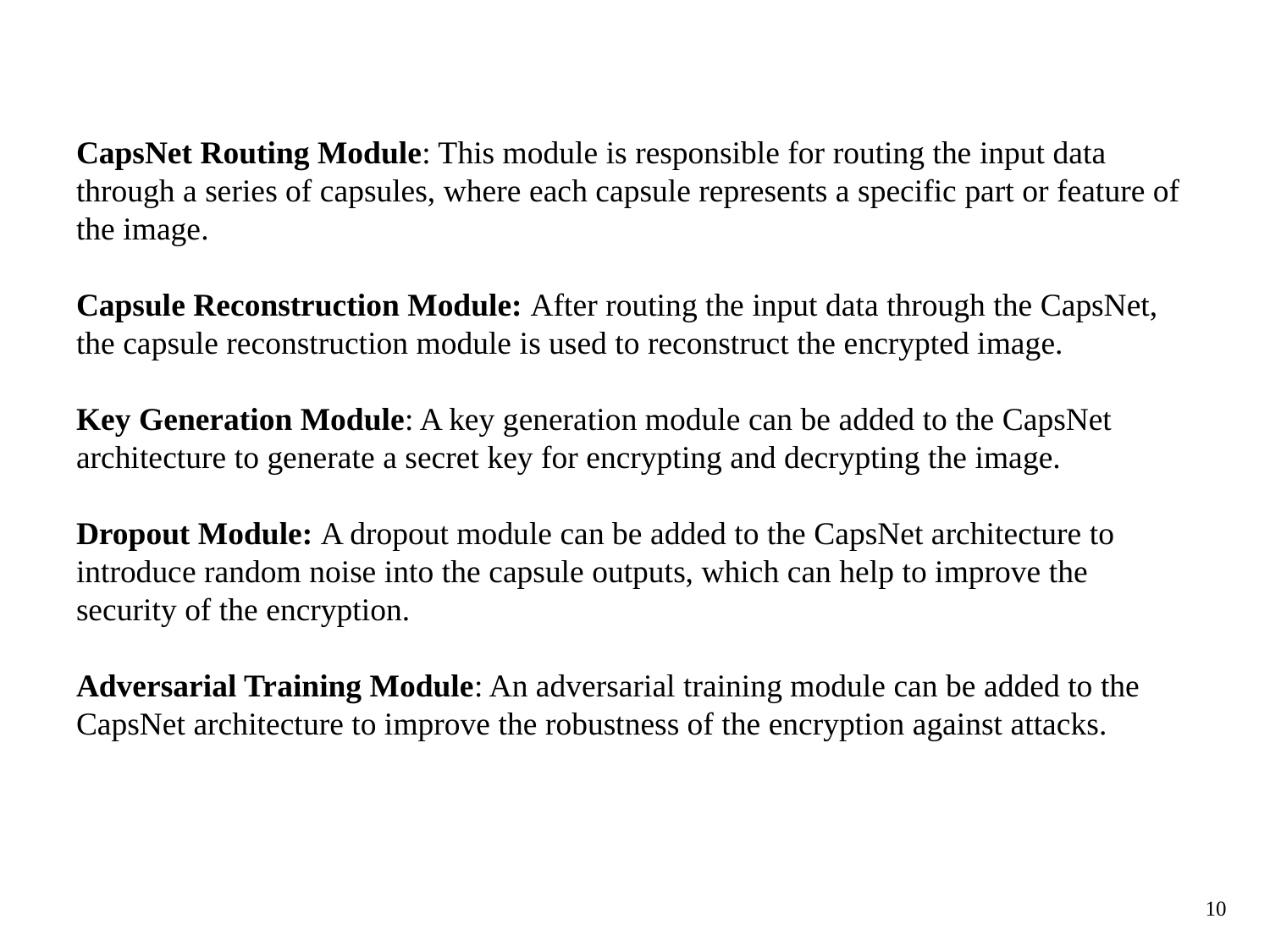

# CapsNet Routing Module: This module is responsible for routing the input data through a series of capsules, where each capsule represents a specific part or feature of the image. Capsule Reconstruction Module: After routing the input data through the CapsNet, the capsule reconstruction module is used to reconstruct the encrypted image. Key Generation Module: A key generation module can be added to the CapsNet architecture to generate a secret key for encrypting and decrypting the image. Dropout Module: A dropout module can be added to the CapsNet architecture to introduce random noise into the capsule outputs, which can help to improve the security of the encryption. Adversarial Training Module: An adversarial training module can be added to the CapsNet architecture to improve the robustness of the encryption against attacks.
10